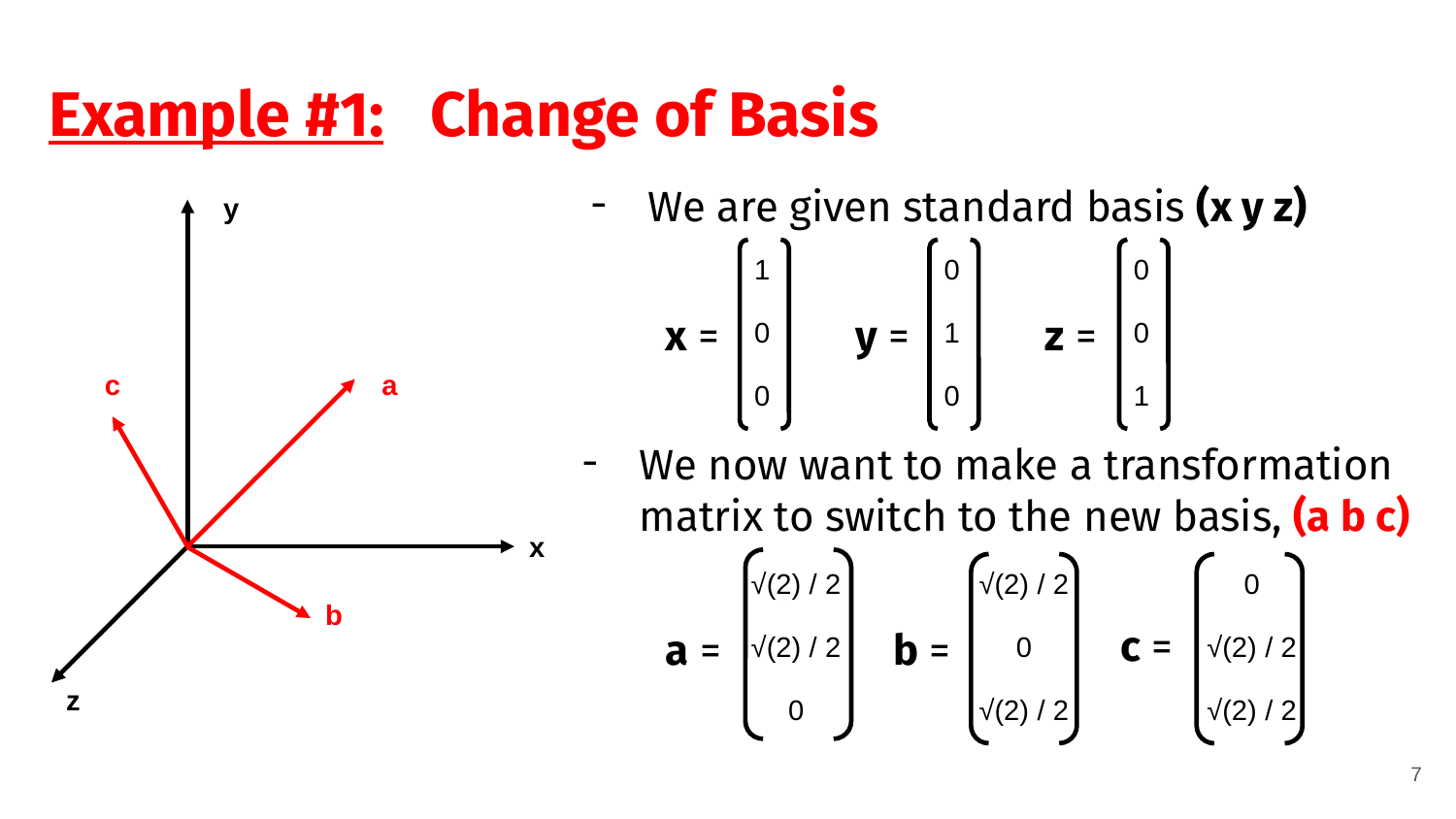

Example #1:
Change of Basis
We are given standard basis (x y z)
y
| 1 |
| --- |
| 0 |
| 0 |
| 0 |
| --- |
| 1 |
| 0 |

| 0 |
| --- |
| 0 |
| 1 |

x =
y =
z =
c
a
We now want to make a transformation matrix to switch to the new basis, (a b c)
x

| √(2) / 2 |
| --- |
| √(2) / 2 |
| 0 |

| √(2) / 2 |
| --- |
| 0 |
| √(2) / 2 |
| 0 |
| --- |
| √(2) / 2 |
| √(2) / 2 |

b
c =
a =
b =
z
7